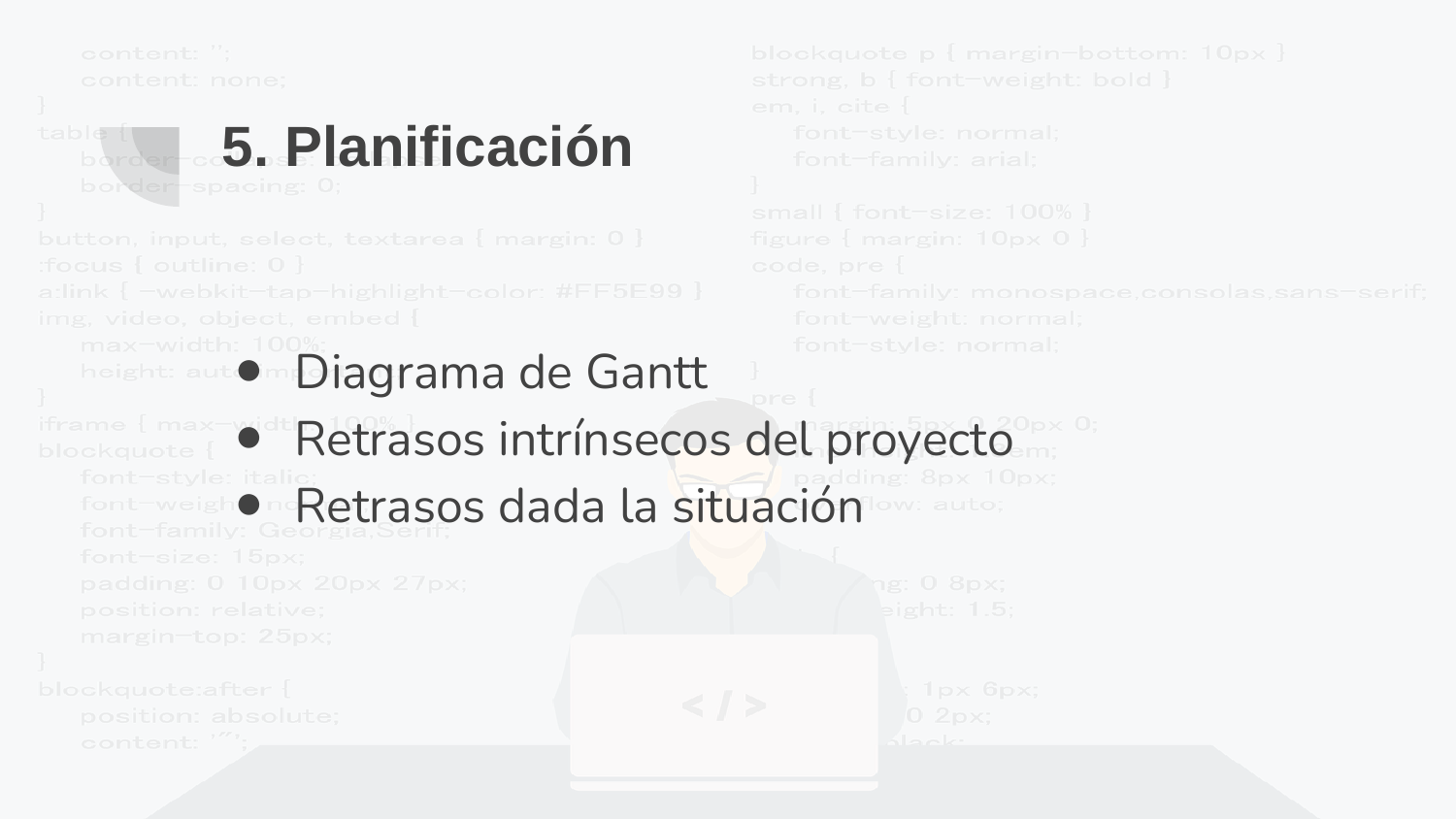

# 5. Planificación
Diagrama de Gantt
Retrasos intrínsecos del proyecto
Retrasos dada la situación